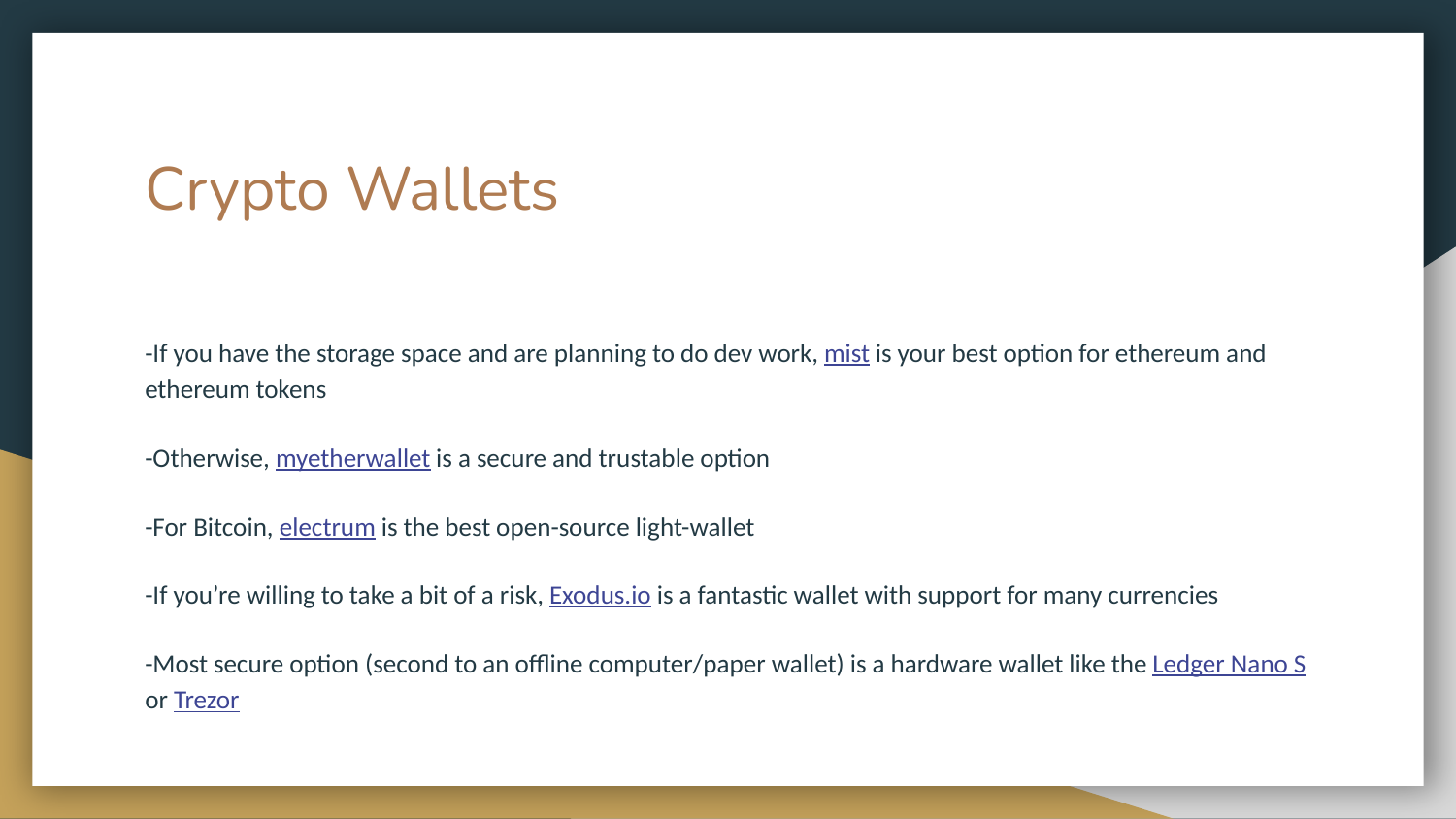

# Crypto Wallets
-If you have the storage space and are planning to do dev work, mist is your best option for ethereum and ethereum tokens
-Otherwise, myetherwallet is a secure and trustable option
-For Bitcoin, electrum is the best open-source light-wallet
-If you’re willing to take a bit of a risk, Exodus.io is a fantastic wallet with support for many currencies
-Most secure option (second to an offline computer/paper wallet) is a hardware wallet like the Ledger Nano S or Trezor